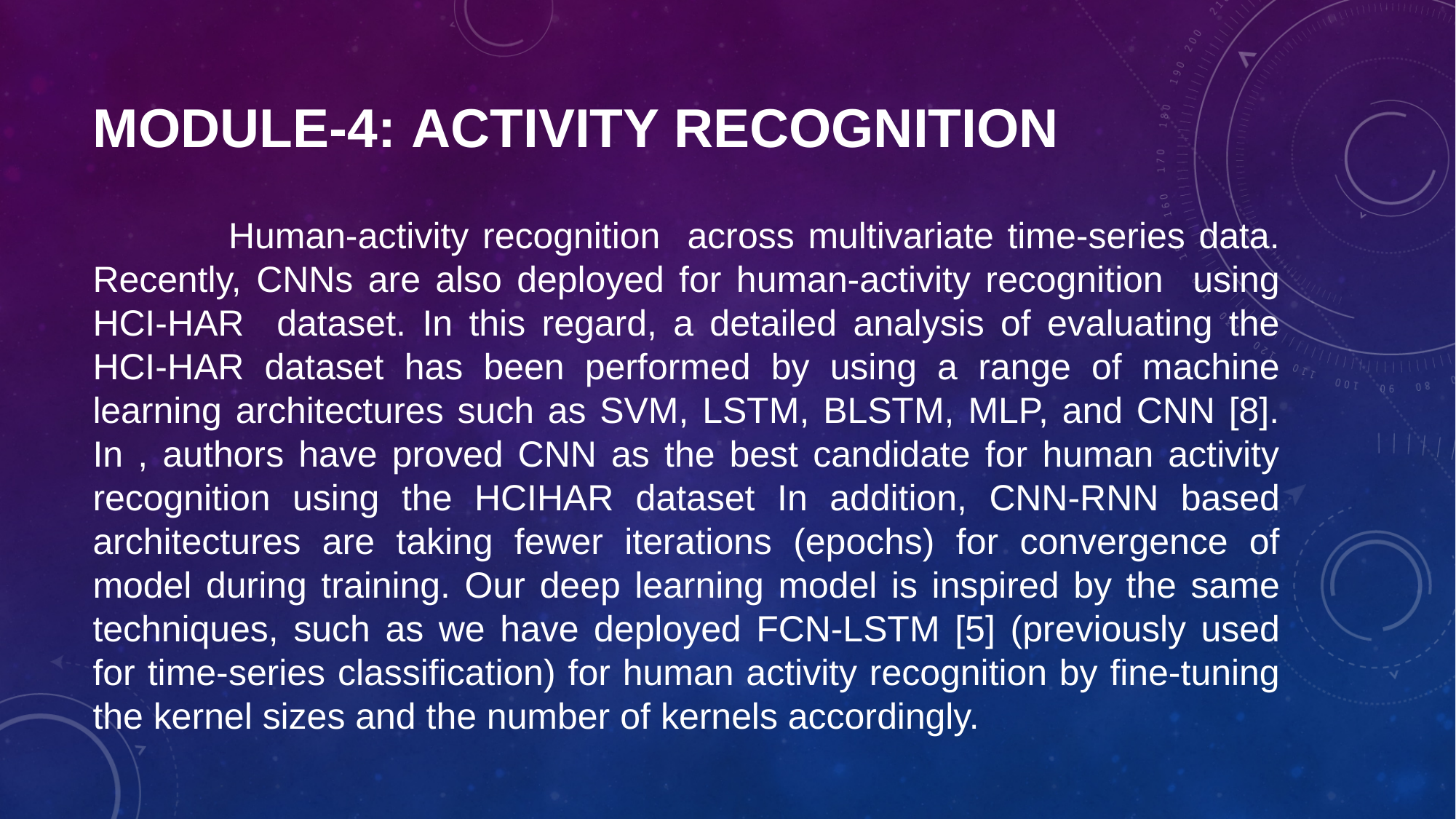

# MODULE-4: ACTIVITY RECOGNITION
          Human-activity recognition  across multivariate time-series data. Recently, CNNs are also deployed for human-activity recognition  using HCI-HAR  dataset. In this regard, a detailed analysis of evaluating the HCI-HAR dataset has been performed by using a range of machine learning architectures such as SVM, LSTM, BLSTM, MLP, and CNN [8]. In , authors have proved CNN as the best candidate for human activity recognition using the HCIHAR dataset In addition, CNN-RNN based architectures are taking fewer iterations (epochs) for convergence of model during training. Our deep learning model is inspired by the same techniques, such as we have deployed FCN-LSTM [5] (previously used for time-series classification) for human activity recognition by fine-tuning the kernel sizes and the number of kernels accordingly.